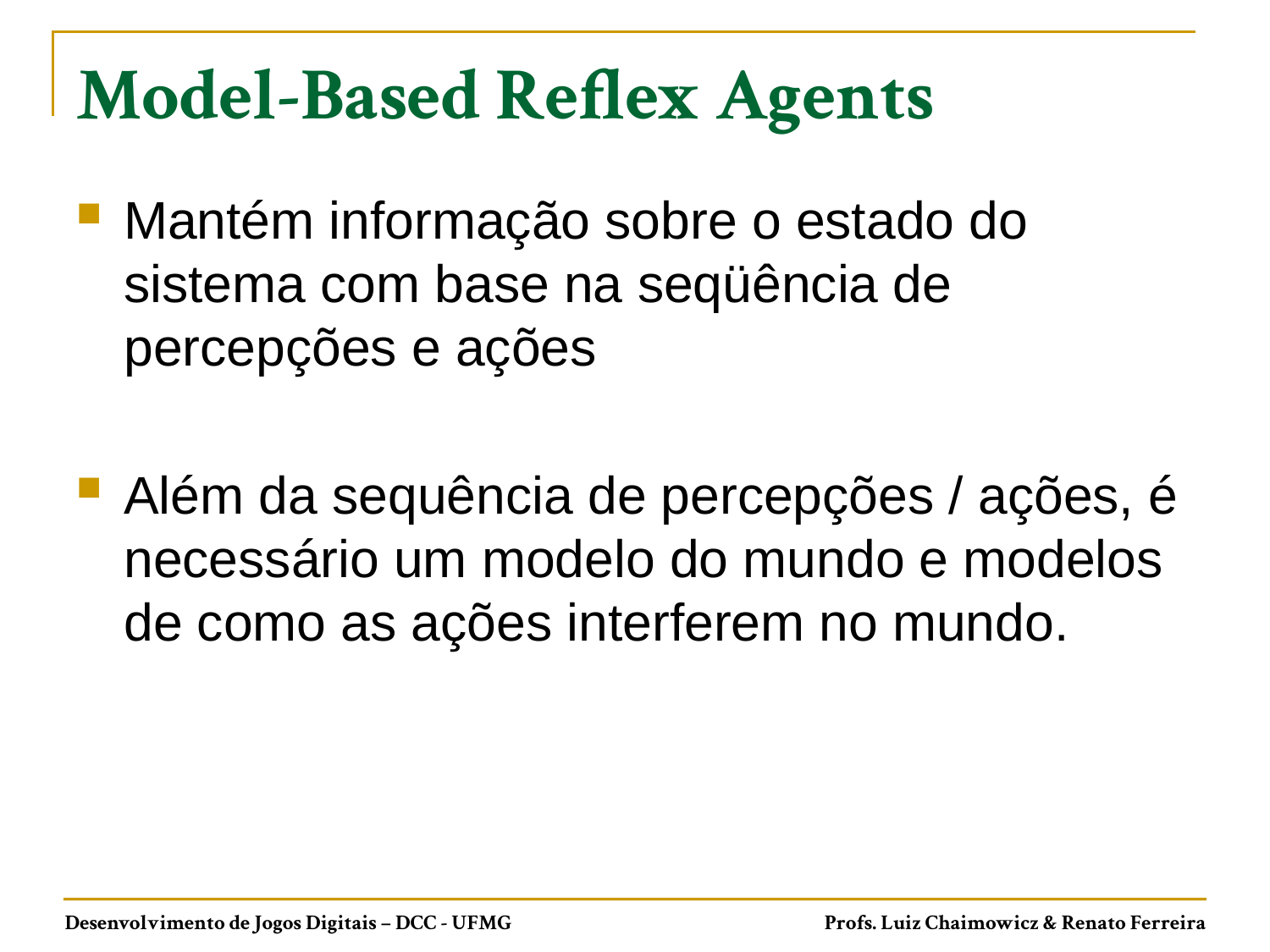

# Model-Based Reflex Agents
Mantém informação sobre o estado do sistema com base na seqüência de percepções e ações

Além da sequência de percepções / ações, é necessário um modelo do mundo e modelos de como as ações interferem no mundo.